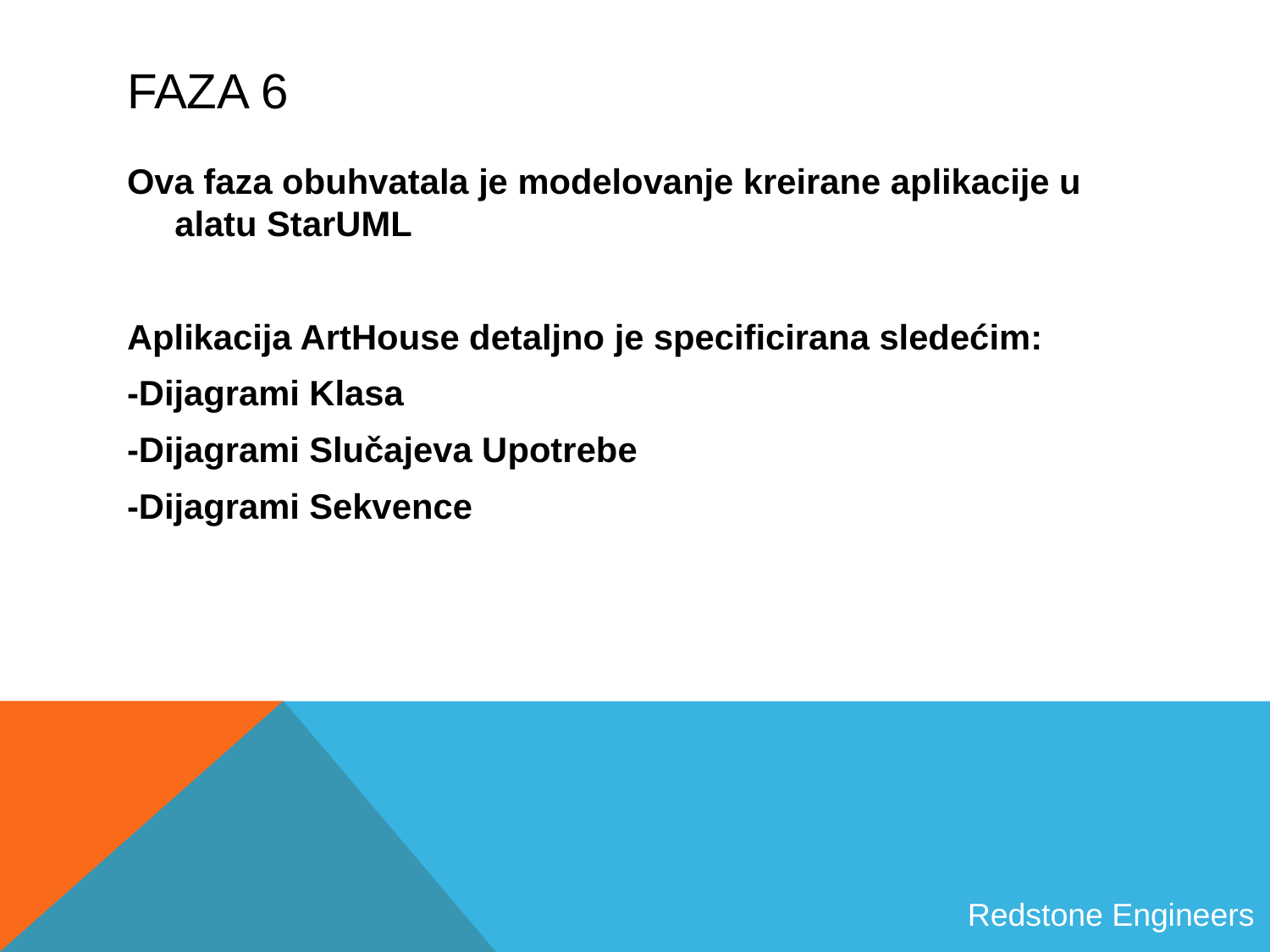

# Faza 6
Ova faza obuhvatala je modelovanje kreirane aplikacije u alatu StarUML

Aplikacija ArtHouse detaljno je specificirana sledećim:
-Dijagrami Klasa
-Dijagrami Slučajeva Upotrebe
-Dijagrami Sekvence
Redstone Engineers